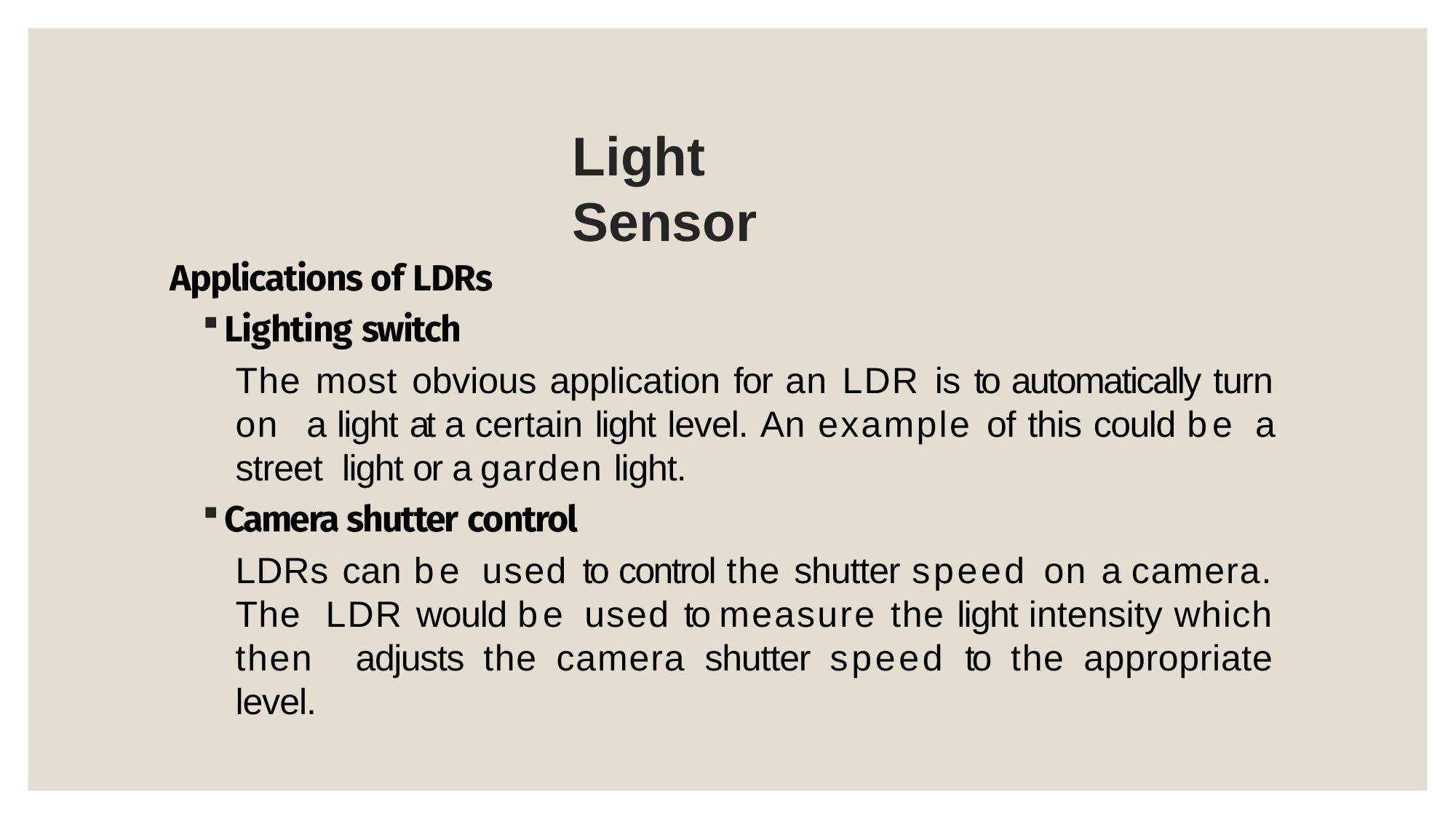

# Light Sensor
Applications of LDRs
Lighting switch
The most obvious application for an LDR is to automatically turn on  a light at a certain light level. An example of this could be a street  light or a garden light.
Camera shutter control
LDRs can be used to control the shutter speed on a camera. The  LDR would be used to measure the light intensity which then  adjusts the camera shutter speed to the appropriate level.